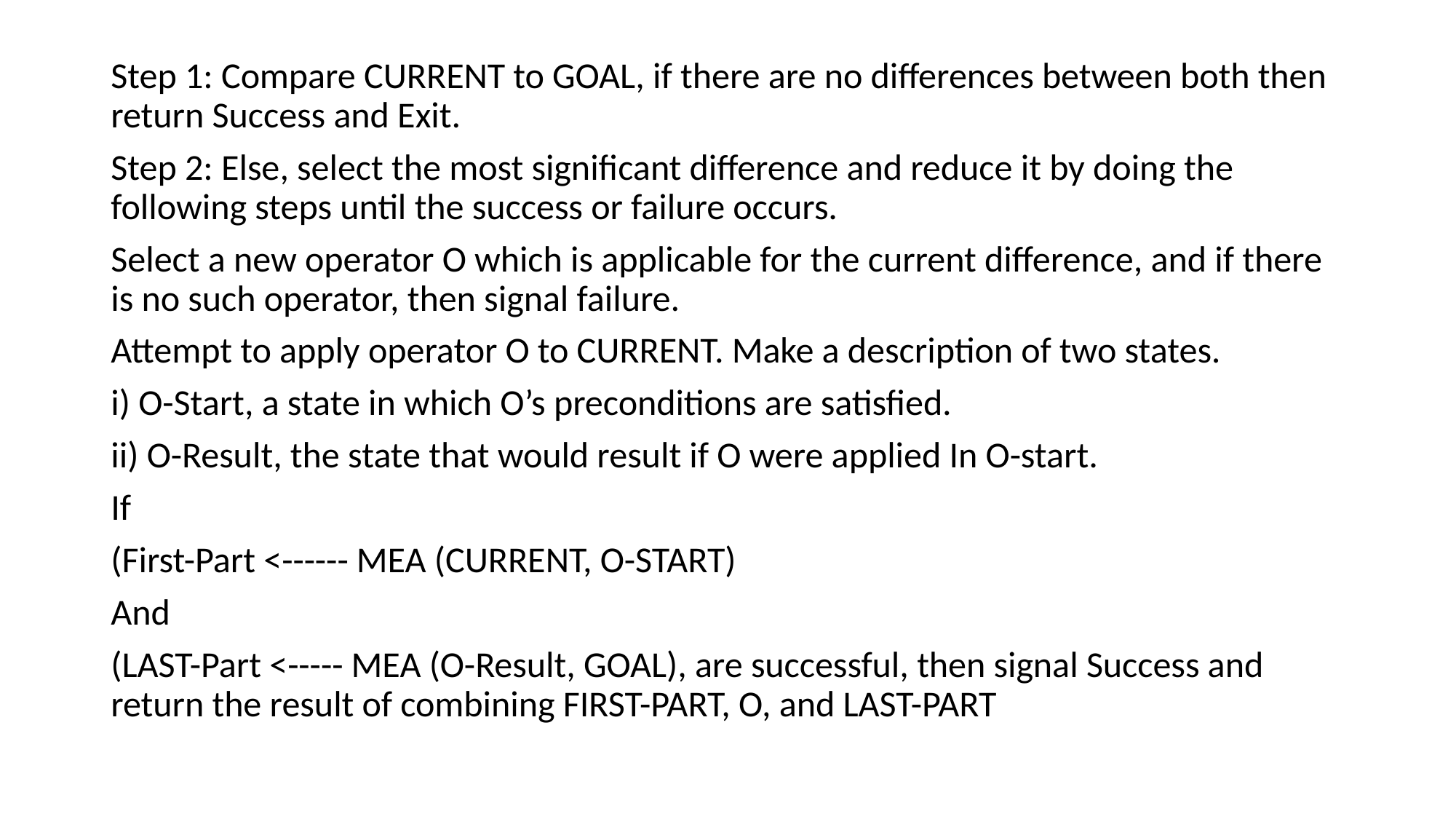

Step 1: Compare CURRENT to GOAL, if there are no differences between both then return Success and Exit.
Step 2: Else, select the most significant difference and reduce it by doing the following steps until the success or failure occurs.
Select a new operator O which is applicable for the current difference, and if there is no such operator, then signal failure.
Attempt to apply operator O to CURRENT. Make a description of two states.
i) O-Start, a state in which O’s preconditions are satisfied.
ii) O-Result, the state that would result if O were applied In O-start.
If
(First-Part <------ MEA (CURRENT, O-START)
And
(LAST-Part <----- MEA (O-Result, GOAL), are successful, then signal Success and return the result of combining FIRST-PART, O, and LAST-PART